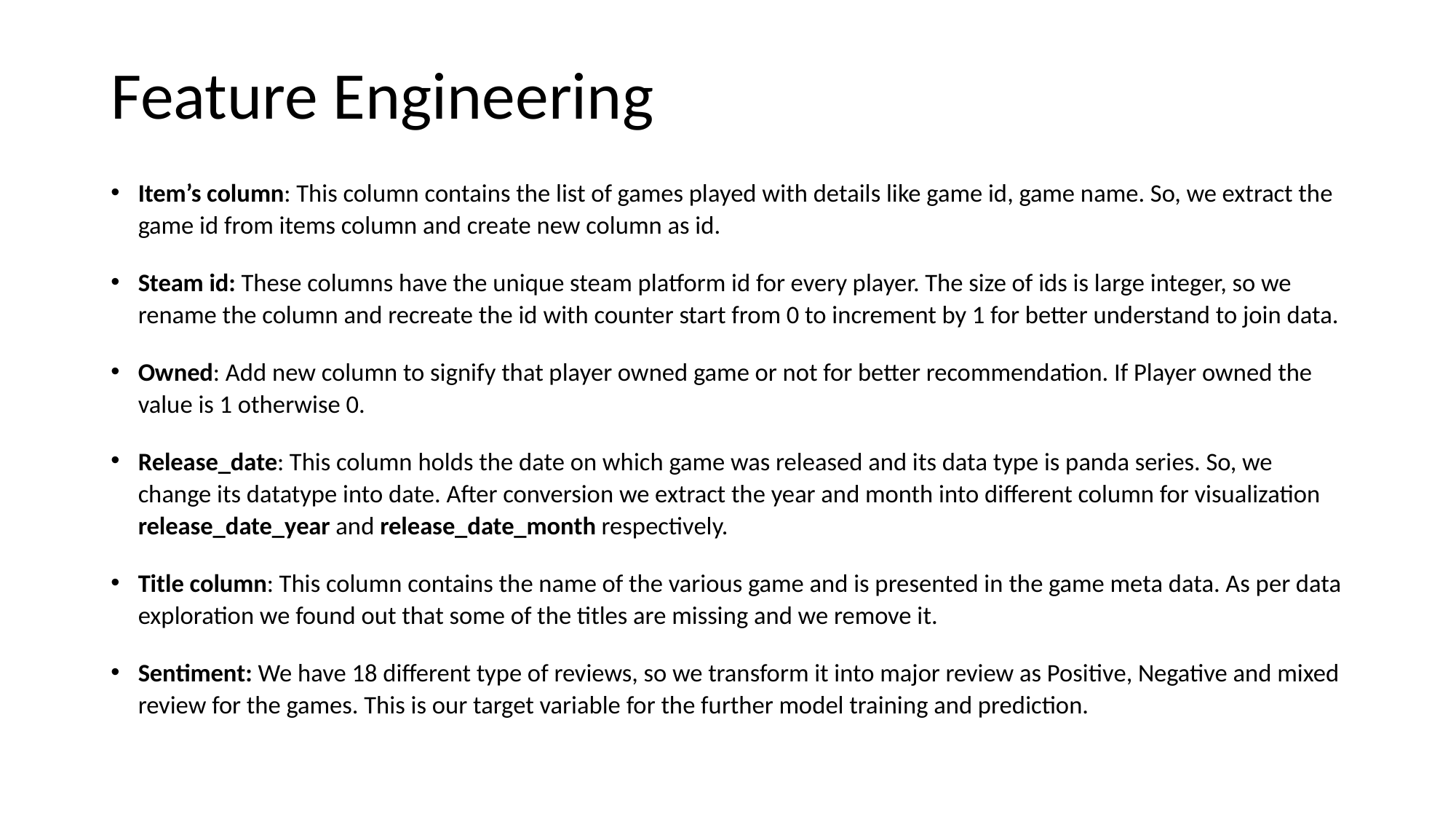

# Feature Engineering
Item’s column: This column contains the list of games played with details like game id, game name. So, we extract the game id from items column and create new column as id.
Steam id: These columns have the unique steam platform id for every player. The size of ids is large integer, so we rename the column and recreate the id with counter start from 0 to increment by 1 for better understand to join data.
Owned: Add new column to signify that player owned game or not for better recommendation. If Player owned the value is 1 otherwise 0.
Release_date: This column holds the date on which game was released and its data type is panda series. So, we change its datatype into date. After conversion we extract the year and month into different column for visualization release_date_year and release_date_month respectively.
Title column: This column contains the name of the various game and is presented in the game meta data. As per data exploration we found out that some of the titles are missing and we remove it.
Sentiment: We have 18 different type of reviews, so we transform it into major review as Positive, Negative and mixed review for the games. This is our target variable for the further model training and prediction.